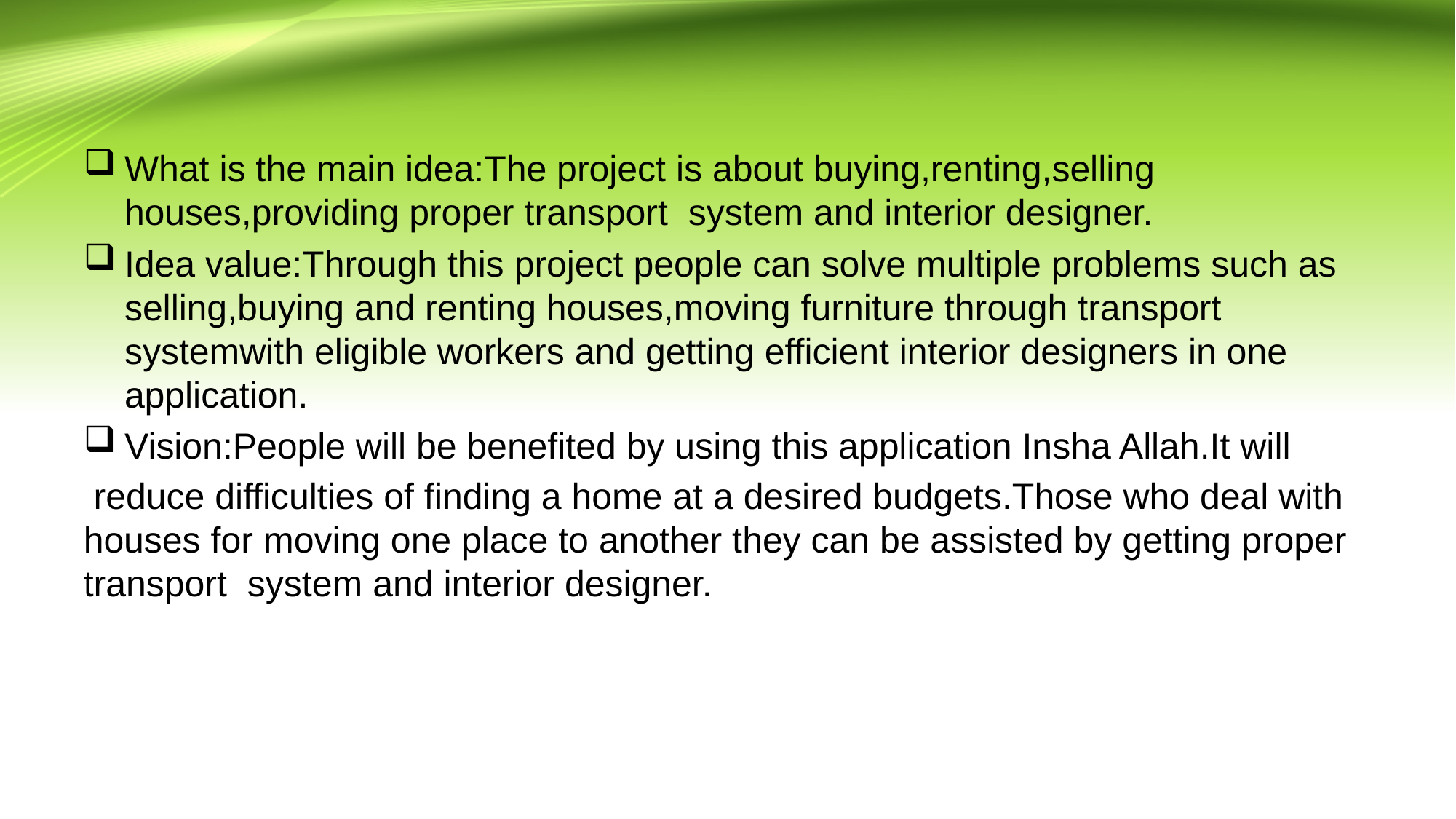

#
What is the main idea:The project is about buying,renting,selling houses,providing proper transport  system and interior designer.
Idea value:Through this project people can solve multiple problems such as selling,buying and renting houses,moving furniture through transport systemwith eligible workers and getting efficient interior designers in one application.
Vision:People will be benefited by using this application Insha Allah.It will
 reduce difficulties of finding a home at a desired budgets.Those who deal with houses for moving one place to another they can be assisted by getting proper transport  system and interior designer.